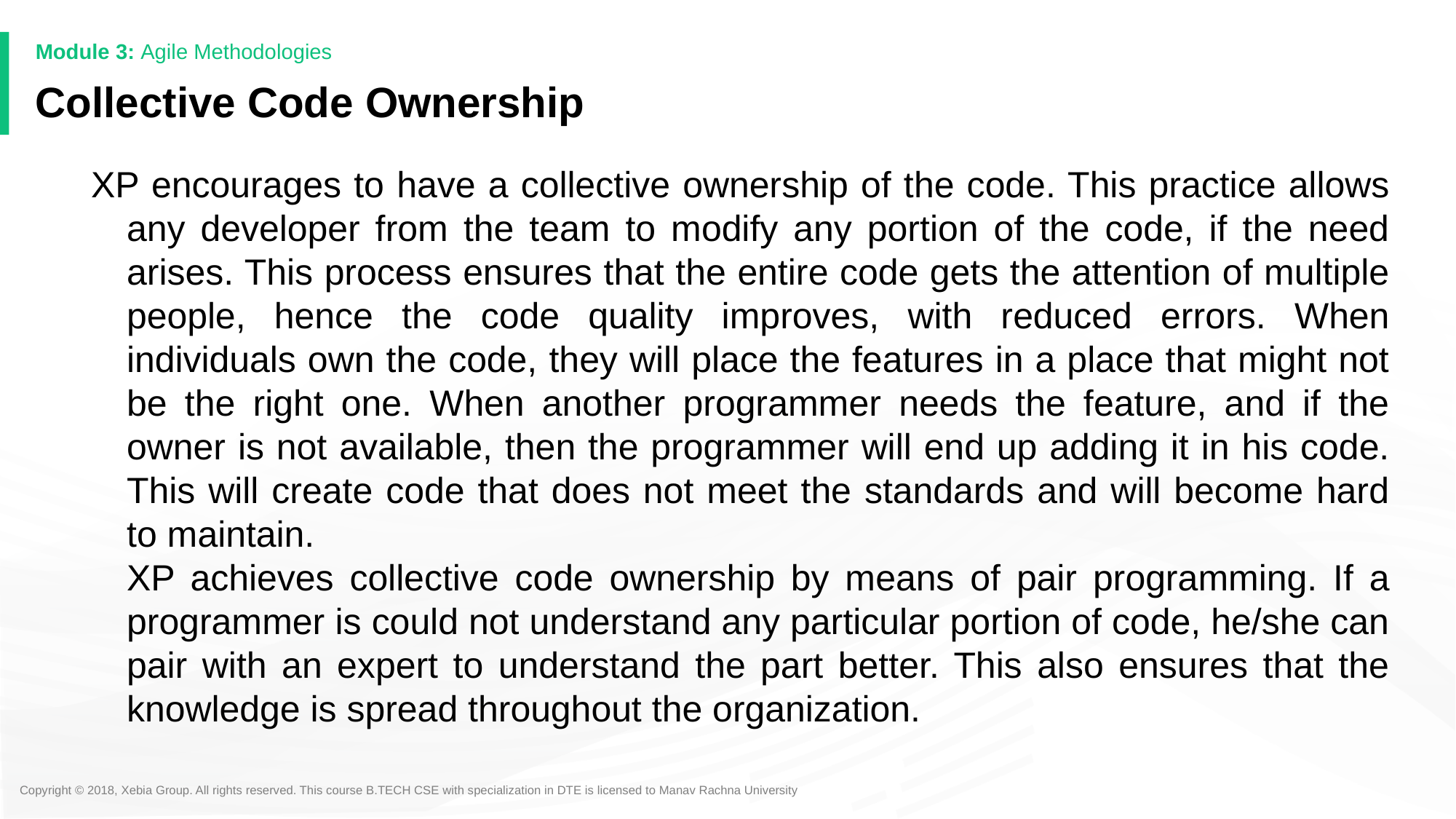

# Collective Code Ownership
XP encourages to have a collective ownership of the code. This practice allows any developer from the team to modify any portion of the code, if the need arises. This process ensures that the entire code gets the attention of multiple people, hence the code quality improves, with reduced errors. When individuals own the code, they will place the features in a place that might not be the right one. When another programmer needs the feature, and if the owner is not available, then the programmer will end up adding it in his code. This will create code that does not meet the standards and will become hard to maintain.
XP achieves collective code ownership by means of pair programming. If a programmer is could not understand any particular portion of code, he/she can pair with an expert to understand the part better. This also ensures that the knowledge is spread throughout the organization.